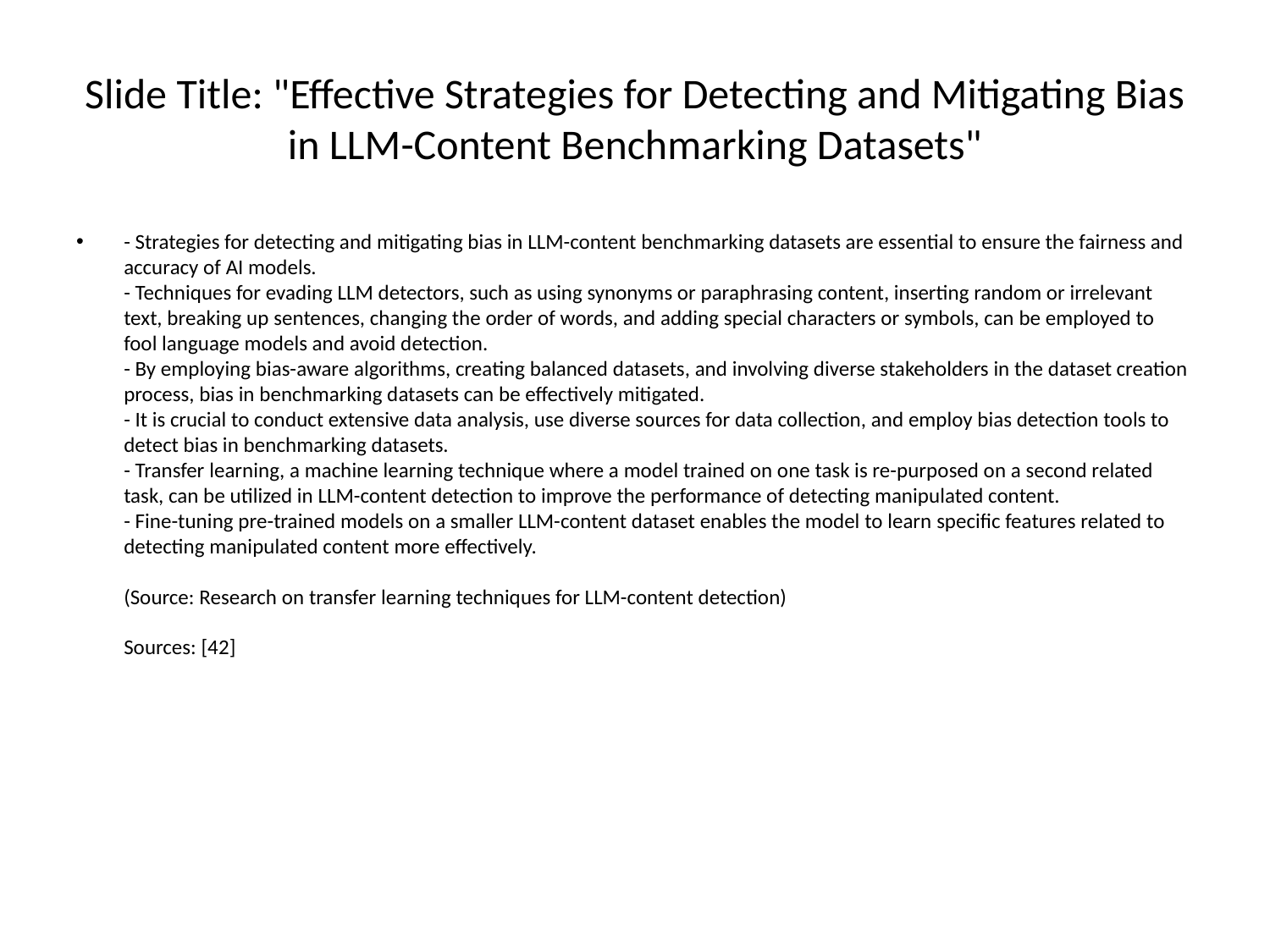

# Slide Title: "Effective Strategies for Detecting and Mitigating Bias in LLM-Content Benchmarking Datasets"
- Strategies for detecting and mitigating bias in LLM-content benchmarking datasets are essential to ensure the fairness and accuracy of AI models.
- Techniques for evading LLM detectors, such as using synonyms or paraphrasing content, inserting random or irrelevant text, breaking up sentences, changing the order of words, and adding special characters or symbols, can be employed to fool language models and avoid detection.
- By employing bias-aware algorithms, creating balanced datasets, and involving diverse stakeholders in the dataset creation process, bias in benchmarking datasets can be effectively mitigated.
- It is crucial to conduct extensive data analysis, use diverse sources for data collection, and employ bias detection tools to detect bias in benchmarking datasets.
- Transfer learning, a machine learning technique where a model trained on one task is re-purposed on a second related task, can be utilized in LLM-content detection to improve the performance of detecting manipulated content.
- Fine-tuning pre-trained models on a smaller LLM-content dataset enables the model to learn specific features related to detecting manipulated content more effectively.
(Source: Research on transfer learning techniques for LLM-content detection)
Sources: [42]